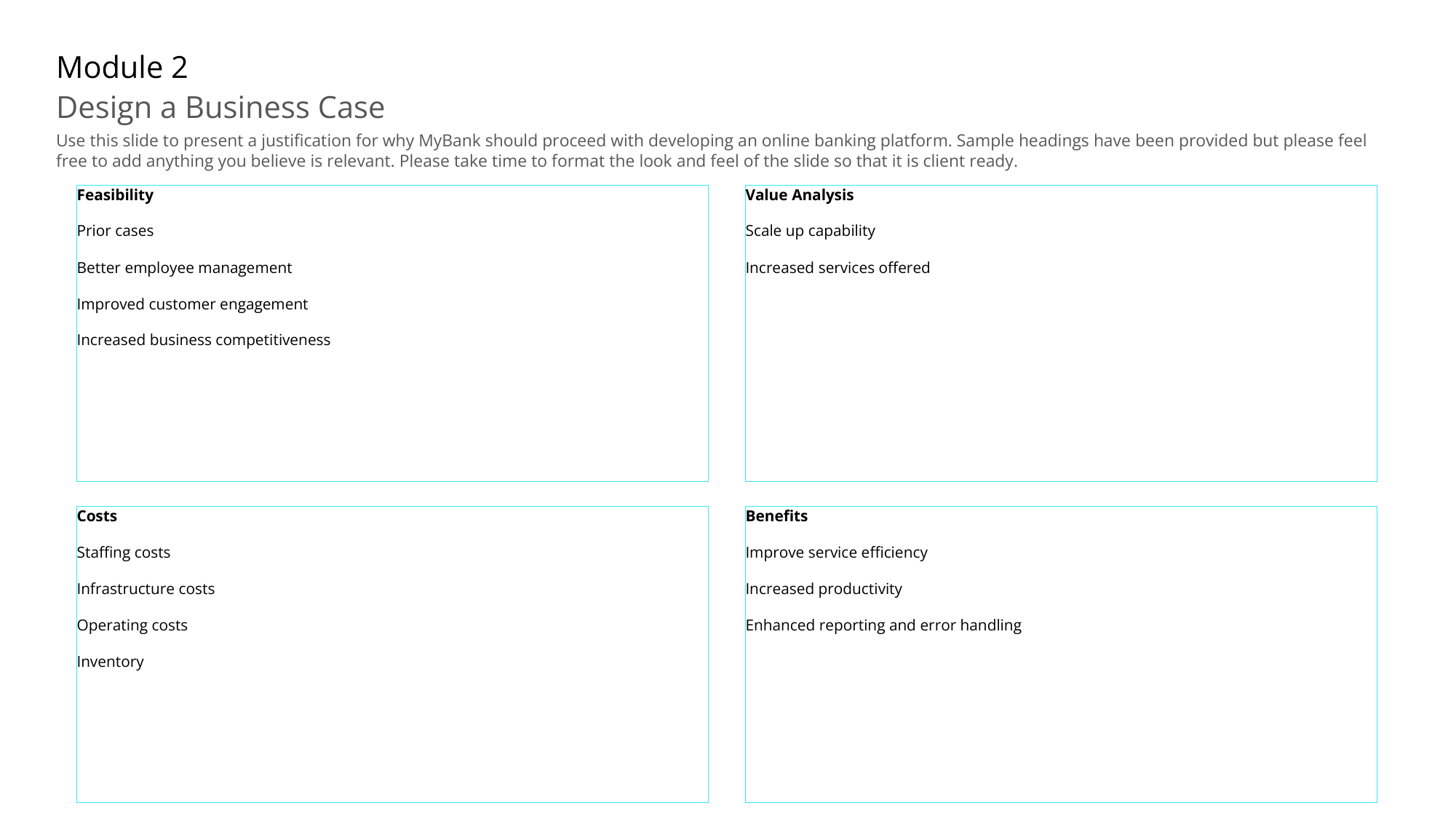

# Module 2
Design a Business Case
Use this slide to present a justification for why MyBank should proceed with developing an online banking platform. Sample headings have been provided but please feel free to add anything you believe is relevant. Please take time to format the look and feel of the slide so that it is client ready.
Feasibility
Prior cases
Better employee management
Improved customer engagement
Increased business competitiveness
Value Analysis
Scale up capability
Increased services offered
Costs
Staffing costs
Infrastructure costs
Operating costs
Inventory

Benefits
Improve service efficiency
Increased productivity
Enhanced reporting and error handling